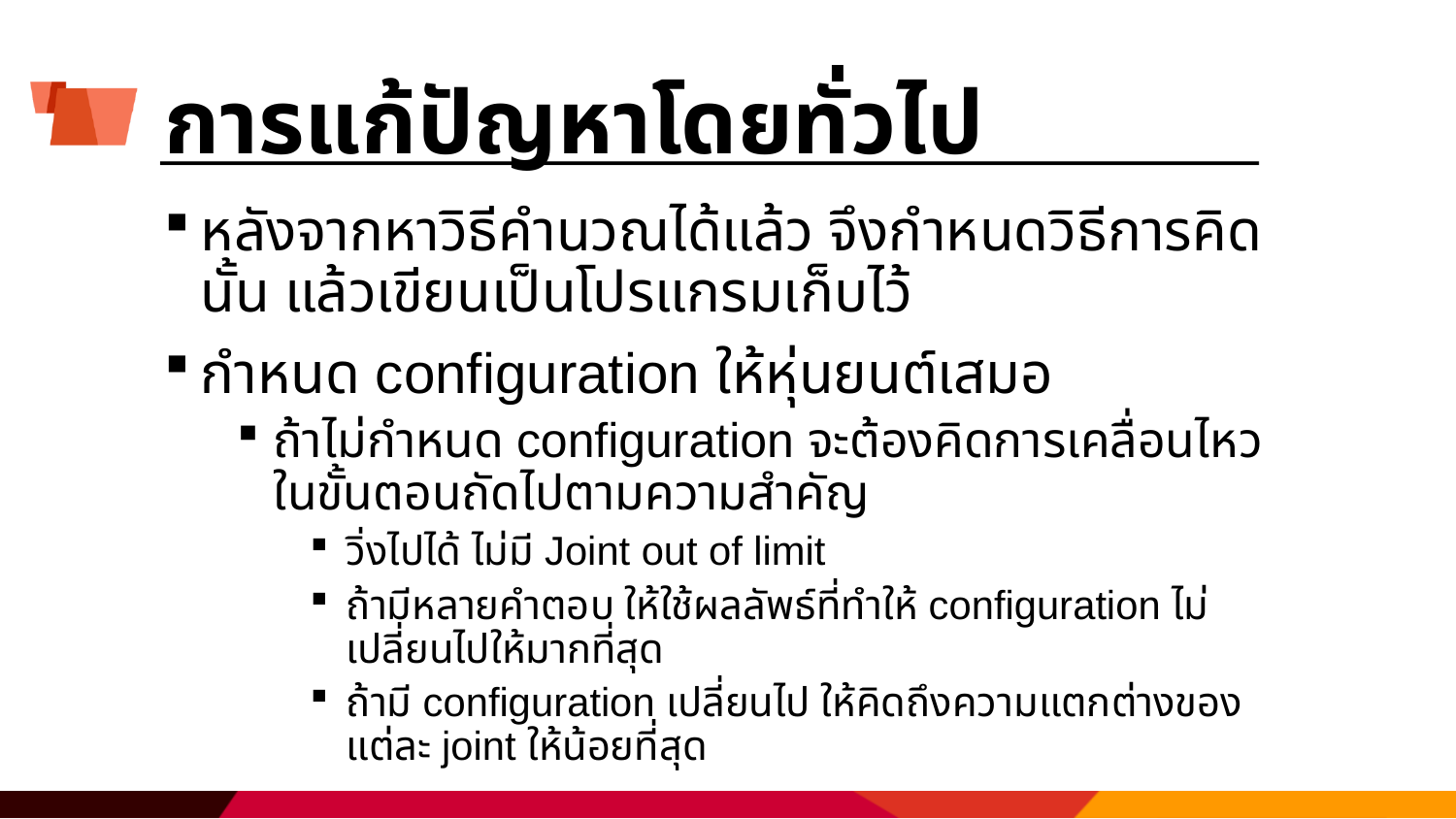

# การแก้ปัญหาโดยทั่วไป
หลังจากหาวิธีคำนวณได้แล้ว จึงกำหนดวิธีการคิดนั้น แล้วเขียนเป็นโปรแกรมเก็บไว้
กำหนด configuration ให้หุ่นยนต์เสมอ
ถ้าไม่กำหนด configuration จะต้องคิดการเคลื่อนไหวในขั้นตอนถัดไปตามความสำคัญ
วิ่งไปได้ ไม่มี Joint out of limit
ถ้ามีหลายคำตอบ ให้ใช้ผลลัพธ์ที่ทำให้ configuration ไม่เปลี่ยนไปให้มากที่สุด
ถ้ามี configuration เปลี่ยนไป ให้คิดถึงความแตกต่างของแต่ละ joint ให้น้อยที่สุด